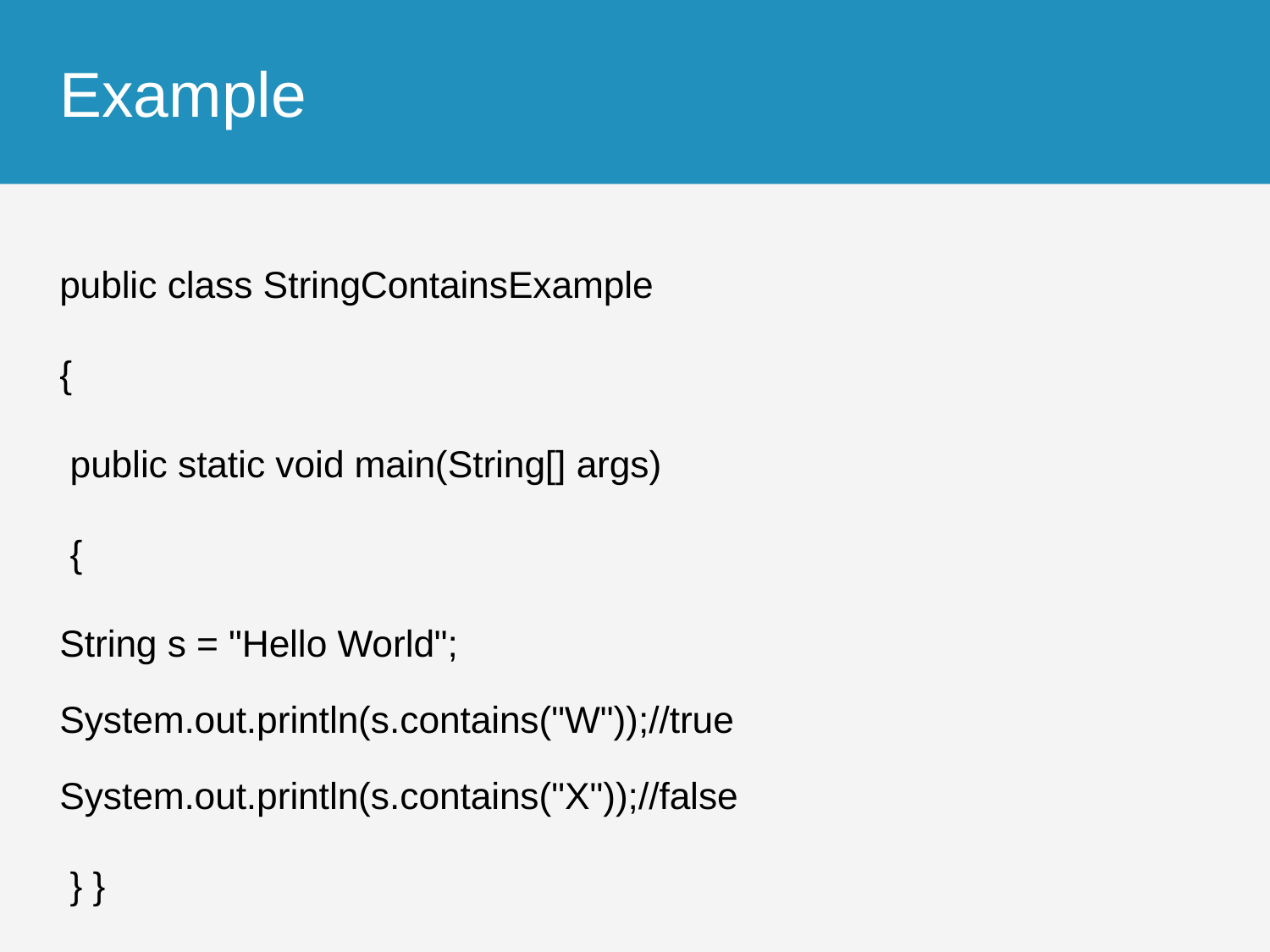

# Example
public class StringContainsExample
{
 public static void main(String[] args)
 {
String s = "Hello World"; System.out.println(s.contains("W"));//true System.out.println(s.contains("X"));//false
 } }